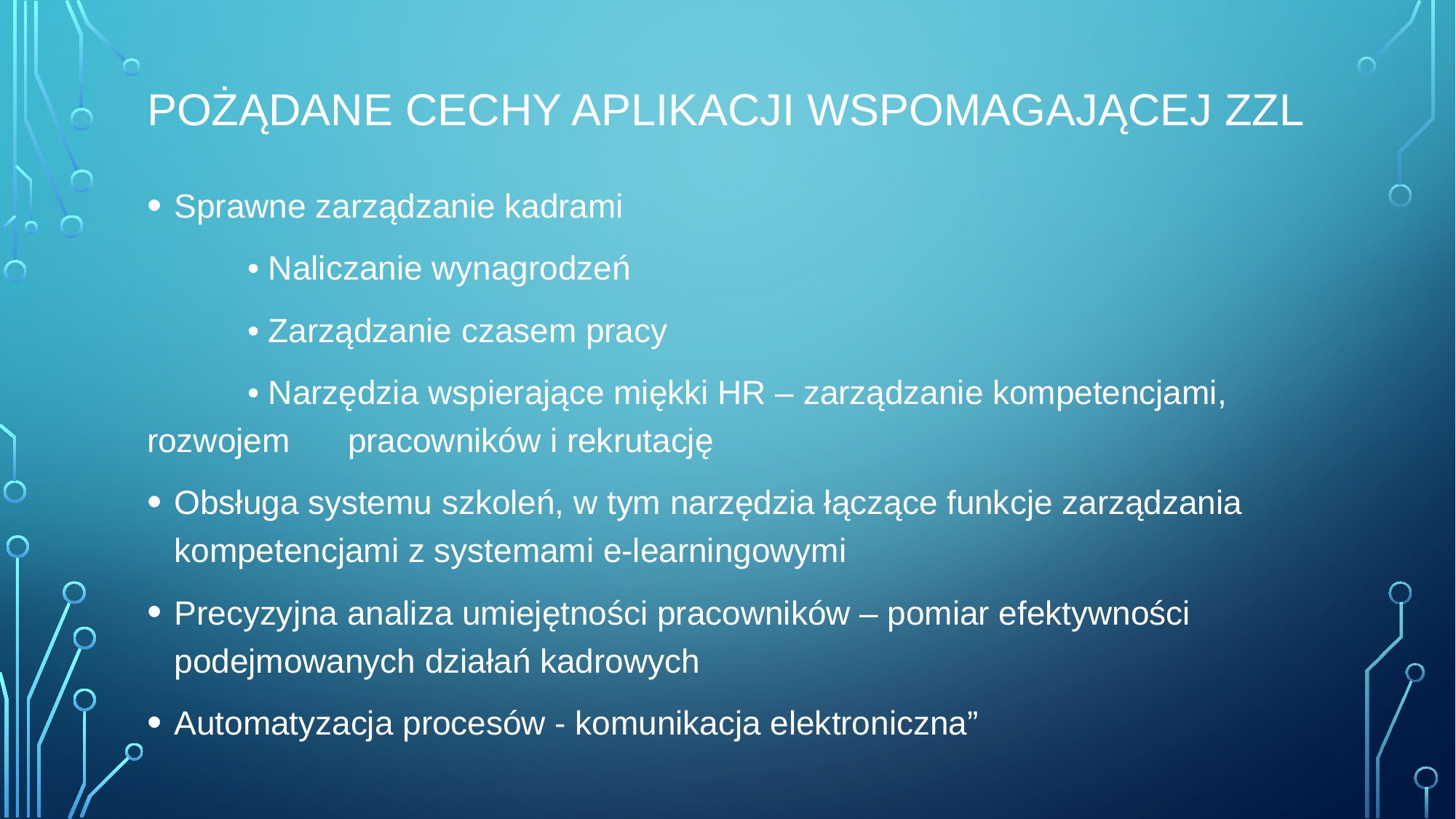

# Pożądane cechy aplikacji wspomagającej ZZL
Sprawne zarządzanie kadrami
	• Naliczanie wynagrodzeń
	• Zarządzanie czasem pracy
	• Narzędzia wspierające miękki HR – zarządzanie kompetencjami, rozwojem 	pracowników i rekrutację
Obsługa systemu szkoleń, w tym narzędzia łączące funkcje zarządzania kompetencjami z systemami e-learningowymi
Precyzyjna analiza umiejętności pracowników – pomiar efektywności podejmowanych działań kadrowych
Automatyzacja procesów - komunikacja elektroniczna”